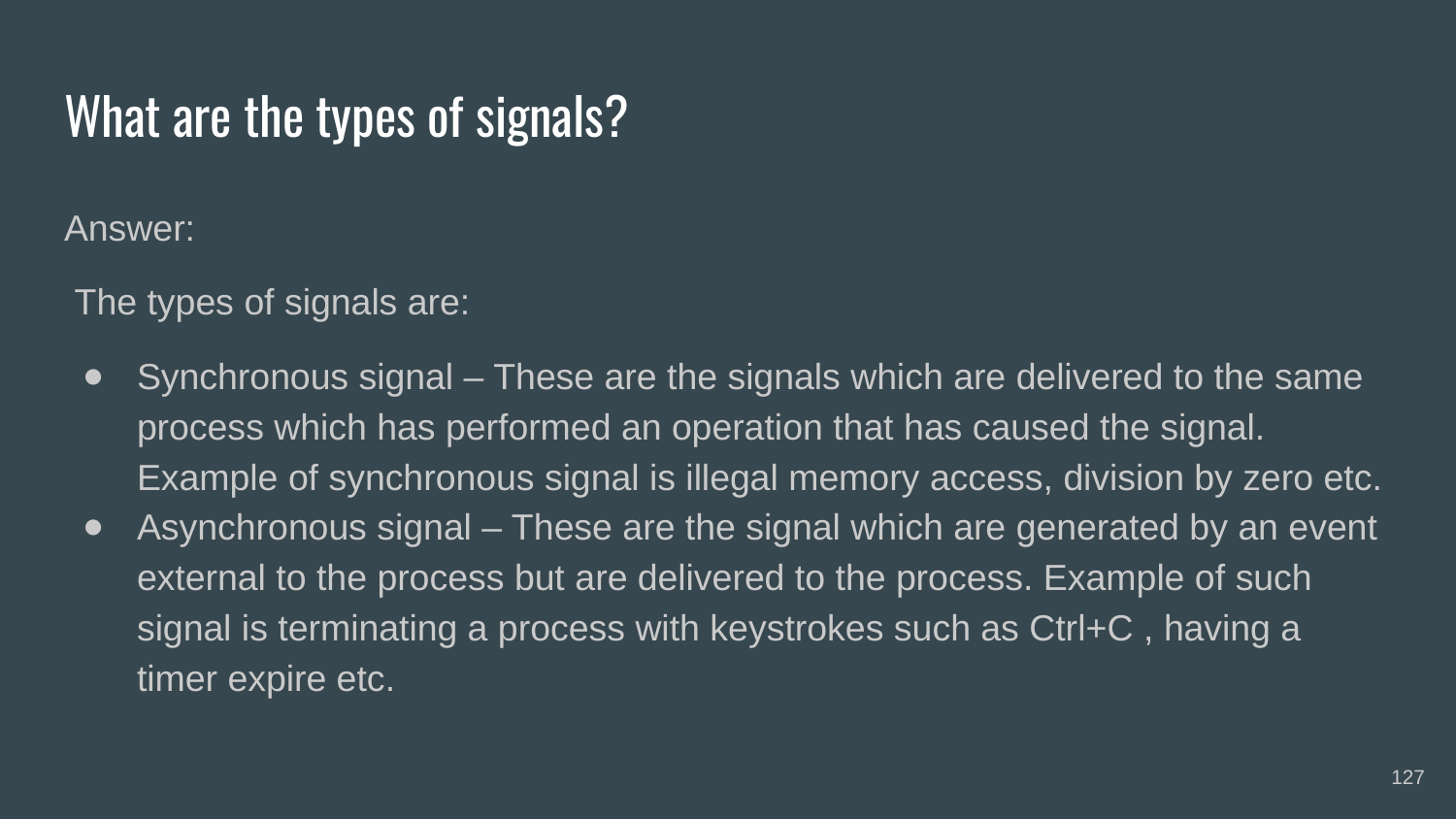

# What are the types of signals?
Answer:
 The types of signals are:
Synchronous signal – These are the signals which are delivered to the same process which has performed an operation that has caused the signal. Example of synchronous signal is illegal memory access, division by zero etc.
Asynchronous signal – These are the signal which are generated by an event external to the process but are delivered to the process. Example of such signal is terminating a process with keystrokes such as Ctrl+C , having a timer expire etc.
127